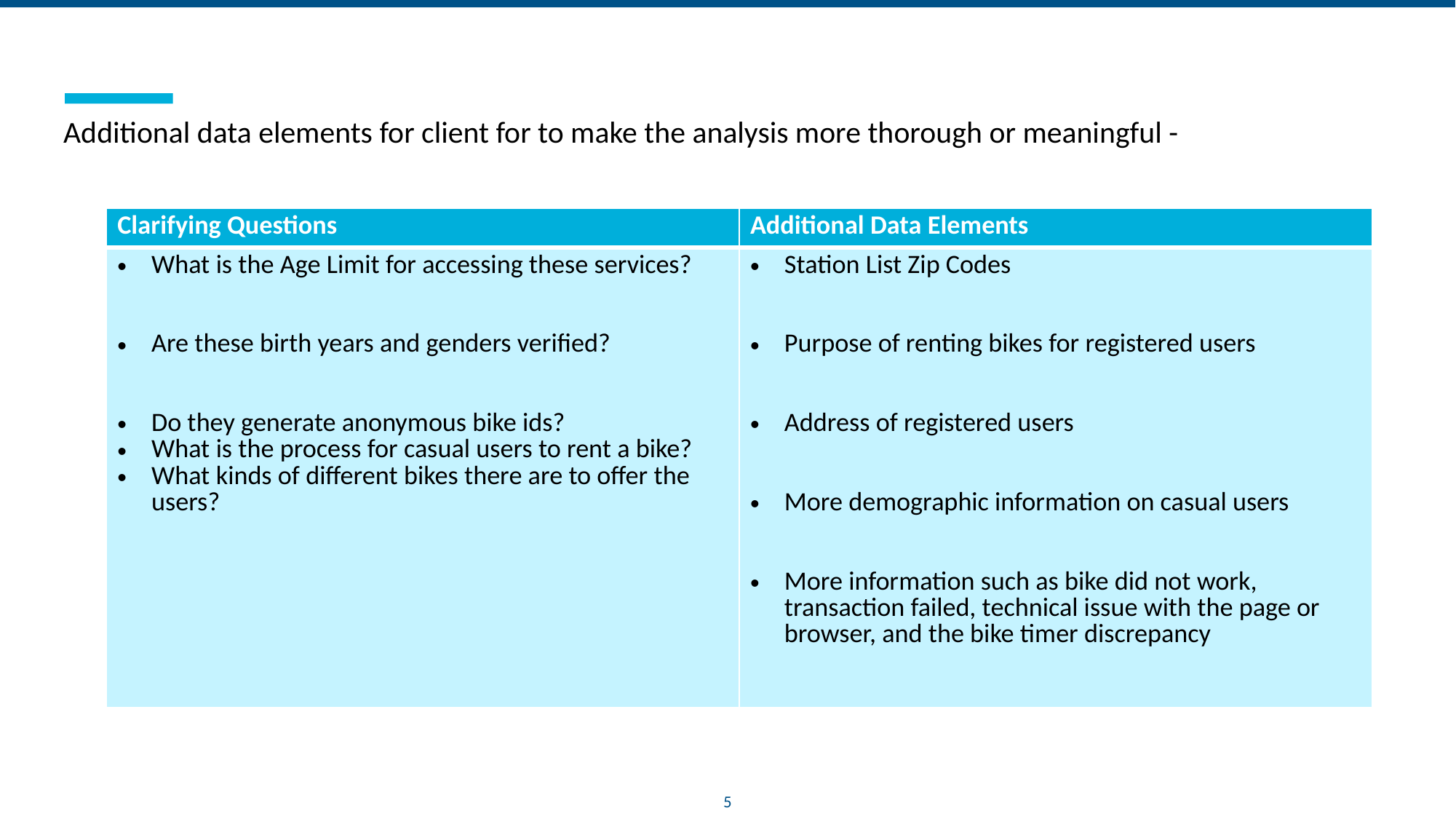

#
Additional data elements for client for to make the analysis more thorough or meaningful -
| Clarifying Questions | Additional Data Elements |
| --- | --- |
| What is the Age Limit for accessing these services? Are these birth years and genders verified? Do they generate anonymous bike ids? What is the process for casual users to rent a bike? What kinds of different bikes there are to offer the users? | Station List Zip Codes Purpose of renting bikes for registered users Address of registered users More demographic information on casual users More information such as bike did not work, transaction failed, technical issue with the page or browser, and the bike timer discrepancy |